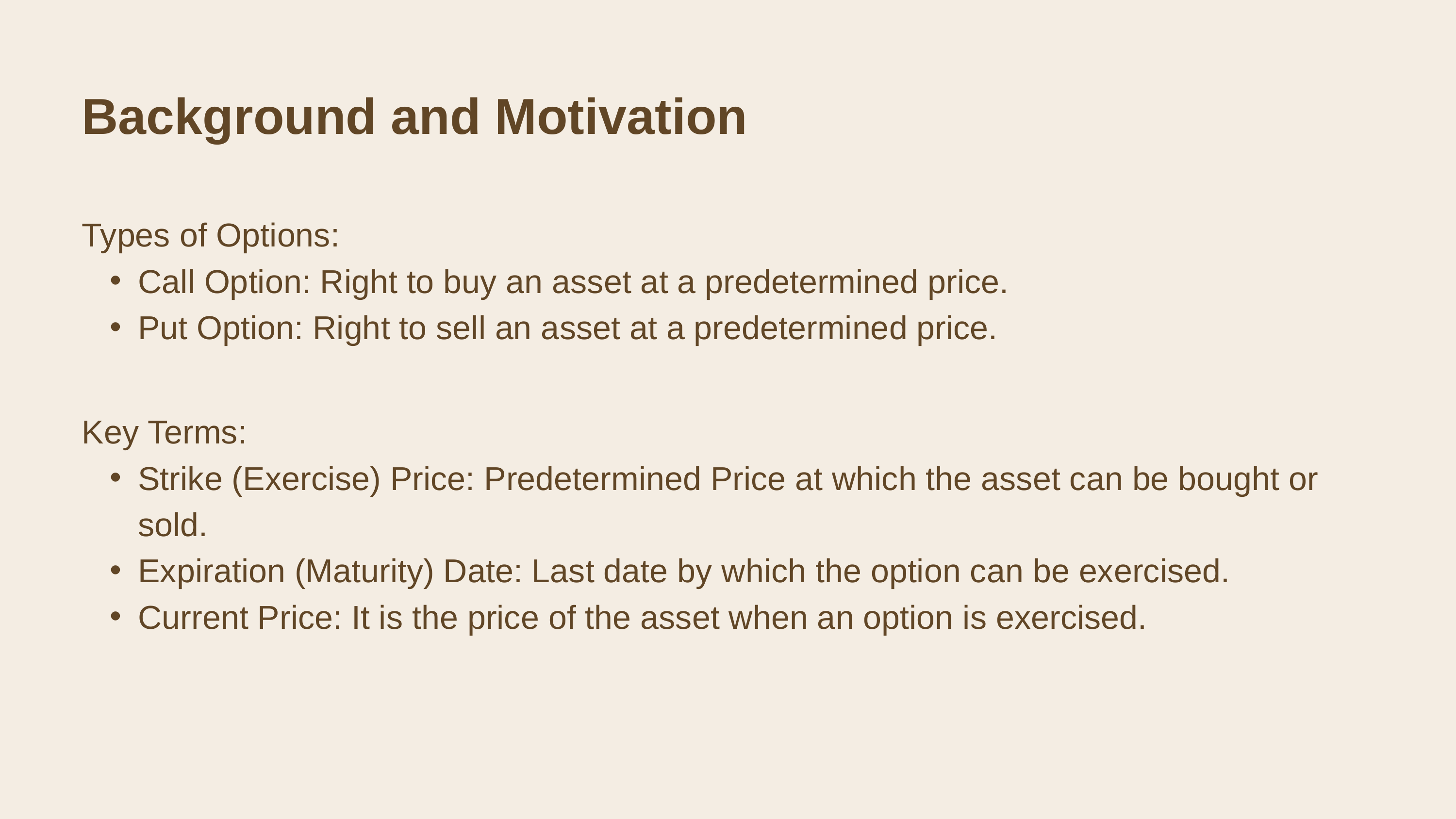

Background and Motivation
Types of Options:
Call Option: Right to buy an asset at a predetermined price.
Put Option: Right to sell an asset at a predetermined price.

Key Terms:
Strike (Exercise) Price: Predetermined Price at which the asset can be bought or sold.
Expiration (Maturity) Date: Last date by which the option can be exercised.
Current Price: It is the price of the asset when an option is exercised.